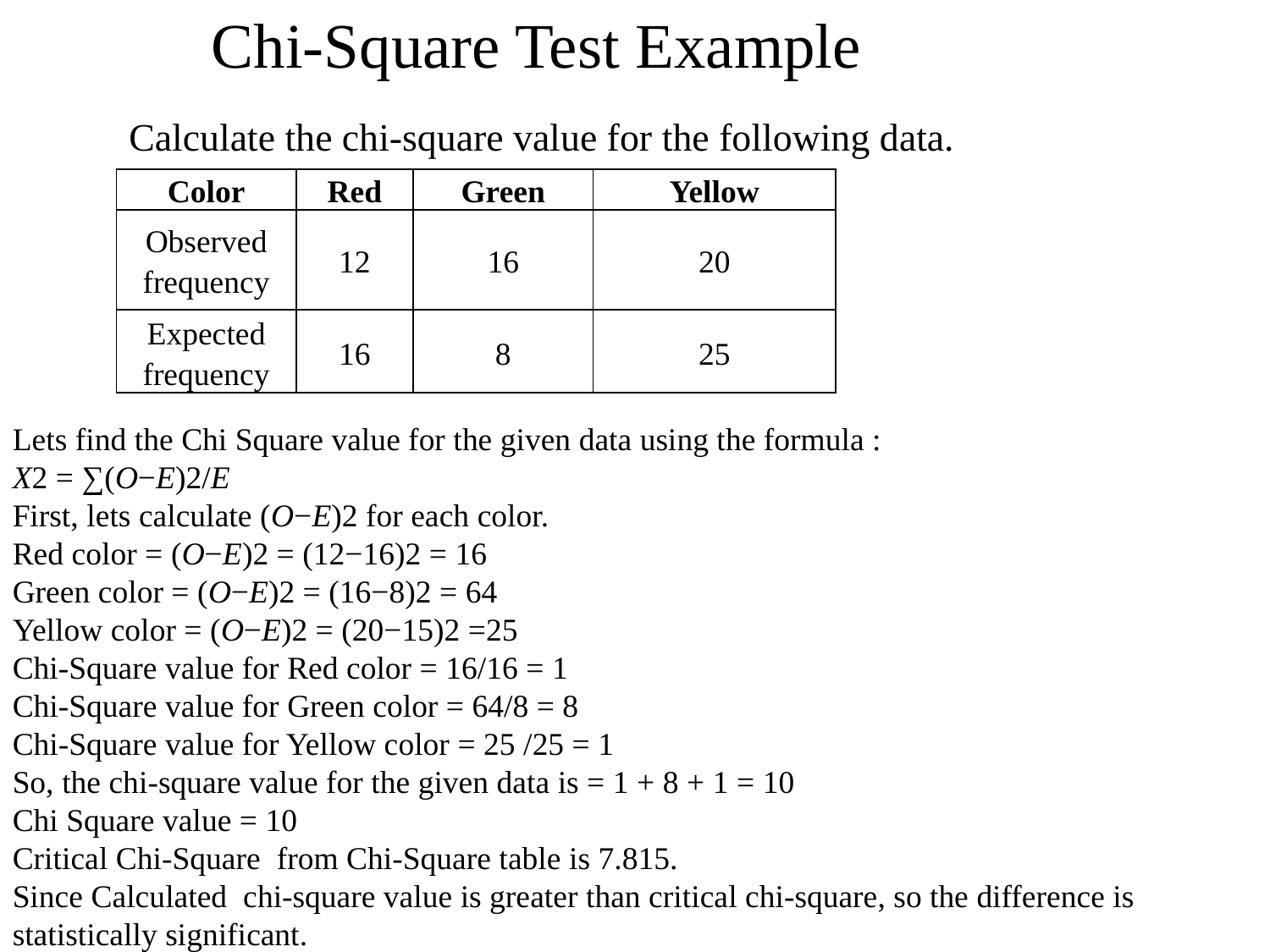

# Chi-Square Test Example
Calculate the chi-square value for the following data.

| Color | Red | Green | Yellow |
| --- | --- | --- | --- |
| Observed frequency | 12 | 16 | 20 |
| Expected frequency | 16 | 8 | 25 |
Lets find the Chi Square value for the given data using the formula :
X2 = ∑(O−E)2/E
First, lets calculate (O−E)2 for each color.
Red color = (O−E)2 = (12−16)2 = 16
Green color = (O−E)2 = (16−8)2 = 64
Yellow color = (O−E)2 = (20−15)2 =25
Chi-Square value for Red color = 16/16 = 1
Chi-Square value for Green color = 64/8 = 8
Chi-Square value for Yellow color = 25 /25 = 1
So, the chi-square value for the given data is = 1 + 8 + 1 = 10
Chi Square value = 10
Critical Chi-Square  from Chi-Square table is 7.815.
Since Calculated  chi-square value is greater than critical chi-square, so the difference is statistically significant.